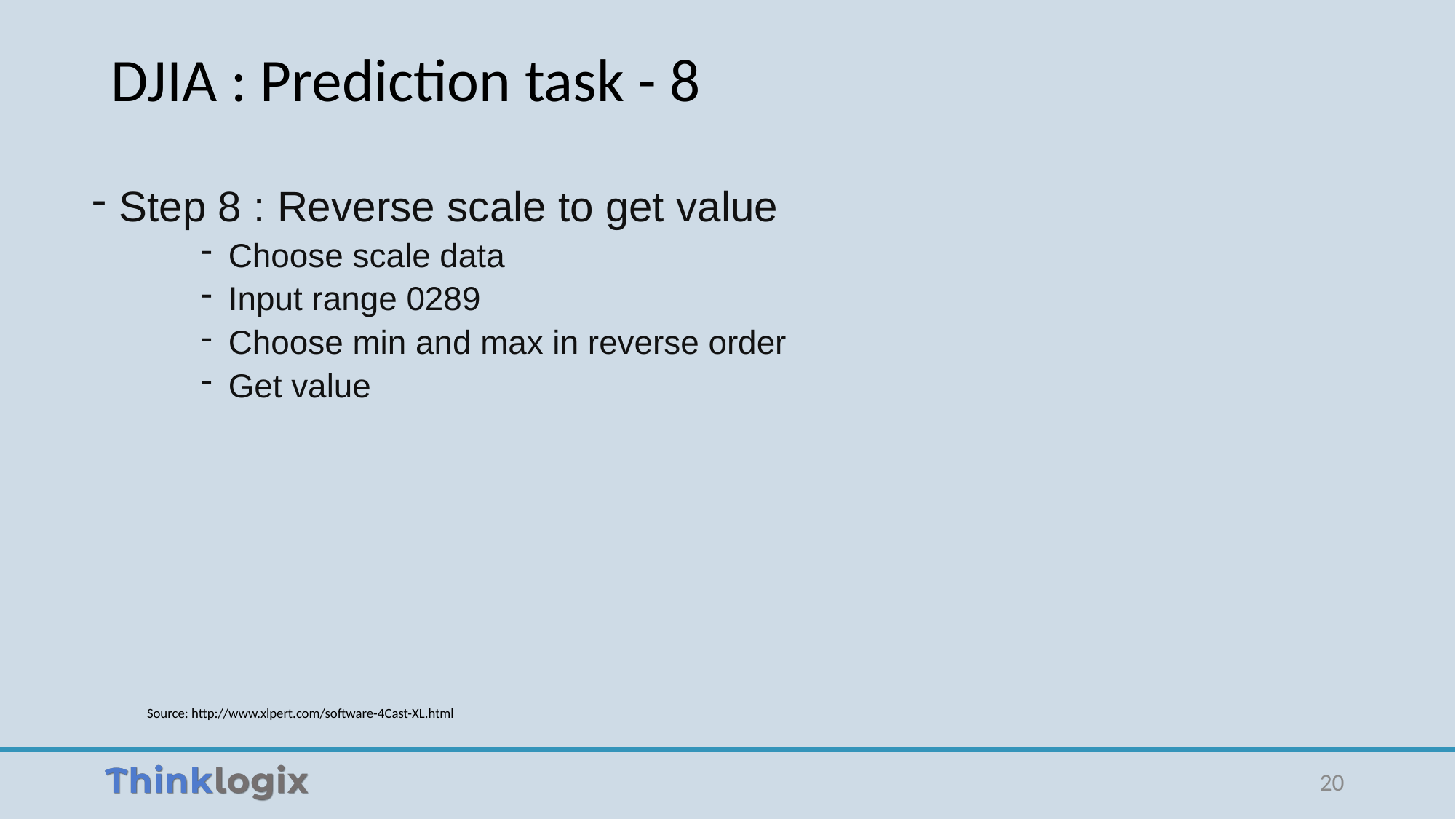

# DJIA : Prediction task - 8
Step 8 : Reverse scale to get value
Choose scale data
Input range 0289
Choose min and max in reverse order
Get value

Source: http://www.xlpert.com/software-4Cast-XL.html
20